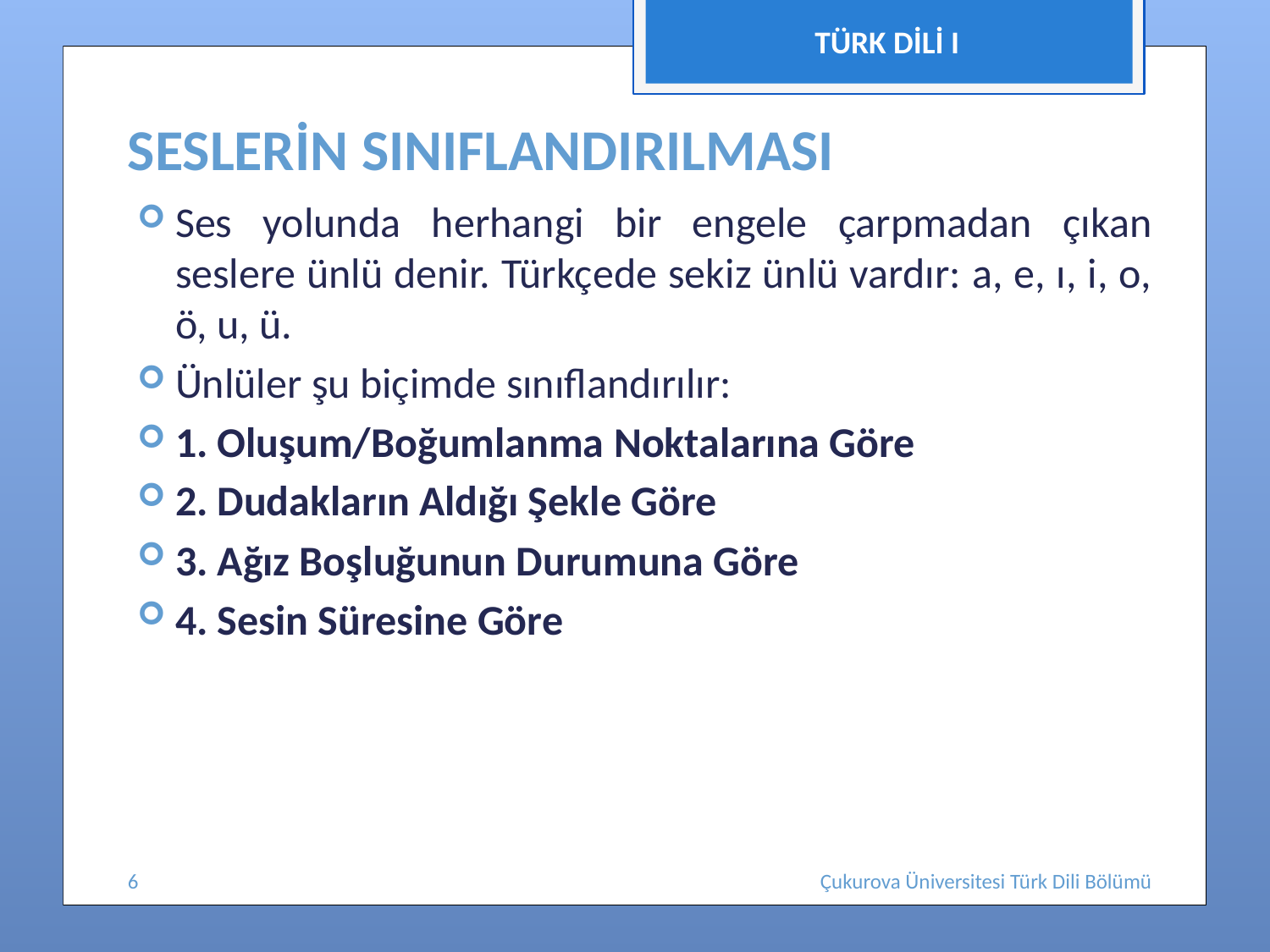

TÜRK DİLİ I
# SESLERİN SINIFLANDIRILMASI
Ses yolunda herhangi bir engele çarpmadan çıkan seslere ünlü denir. Türkçede sekiz ünlü vardır: a, e, ı, i, o, ö, u, ü.
Ünlüler şu biçimde sınıflandırılır:
1. Oluşum/Boğumlanma Noktalarına Göre
2. Dudakların Aldığı Şekle Göre
3. Ağız Boşluğunun Durumuna Göre
4. Sesin Süresine Göre

6
Çukurova Üniversitesi Türk Dili Bölümü